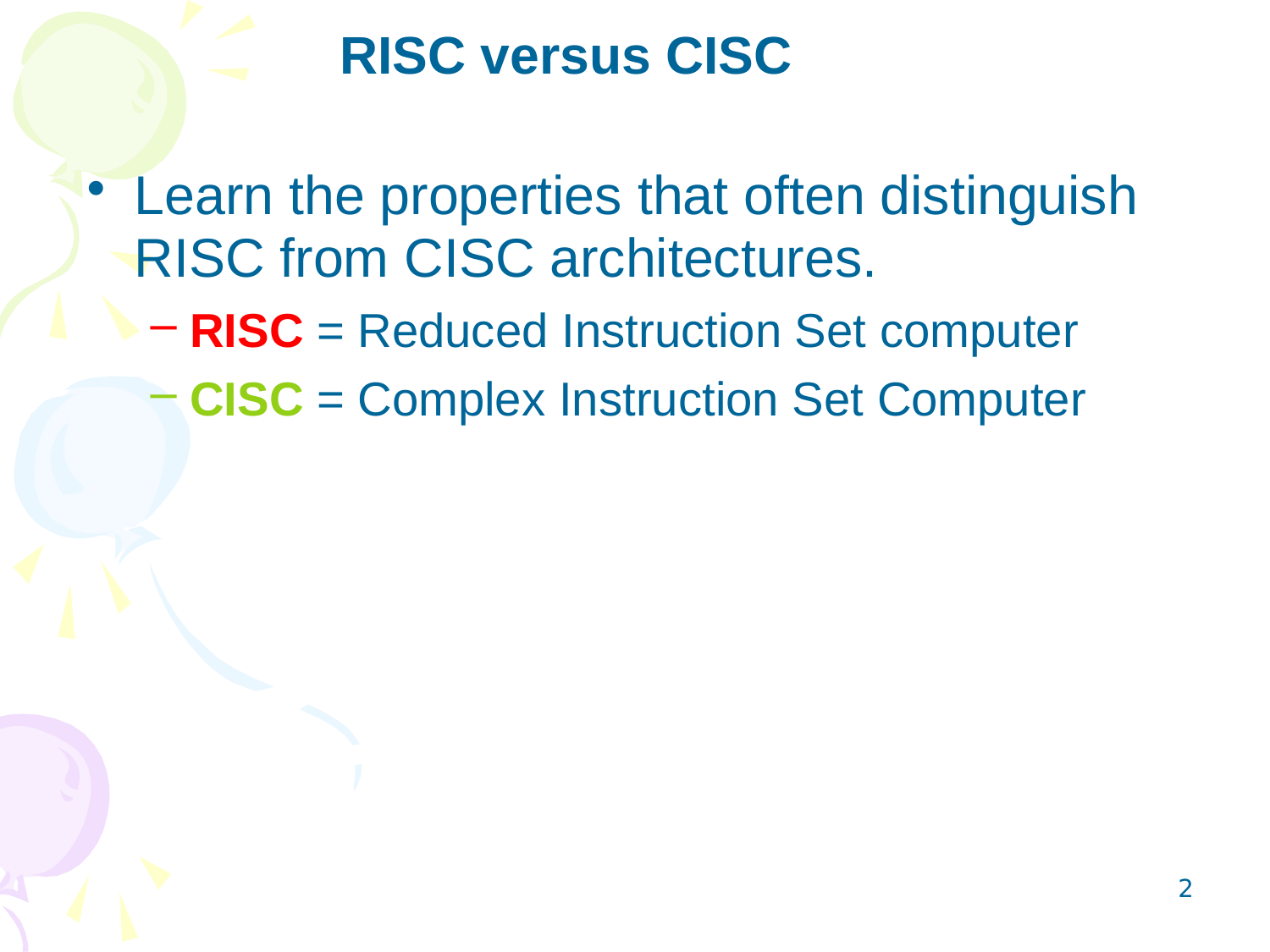

# RISC versus CISC
Learn the properties that often distinguish RISC from CISC architectures.
RISC = Reduced Instruction Set computer
CISC = Complex Instruction Set Computer
2